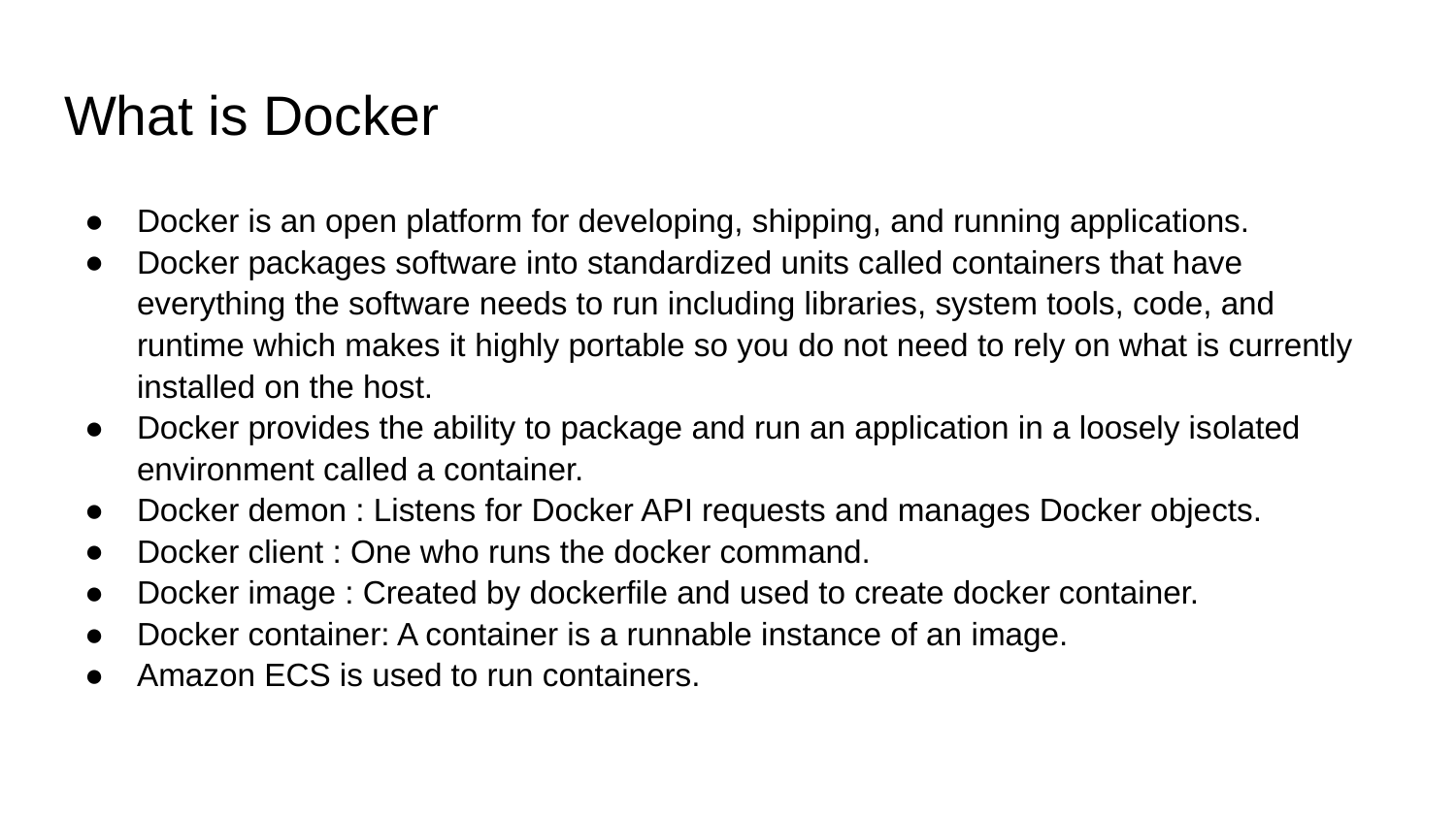

# What is Docker
Docker is an open platform for developing, shipping, and running applications.
Docker packages software into standardized units called containers that have everything the software needs to run including libraries, system tools, code, and runtime which makes it highly portable so you do not need to rely on what is currently installed on the host.
Docker provides the ability to package and run an application in a loosely isolated environment called a container.
Docker demon : Listens for Docker API requests and manages Docker objects.
Docker client : One who runs the docker command.
Docker image : Created by dockerfile and used to create docker container.
Docker container: A container is a runnable instance of an image.
Amazon ECS is used to run containers.